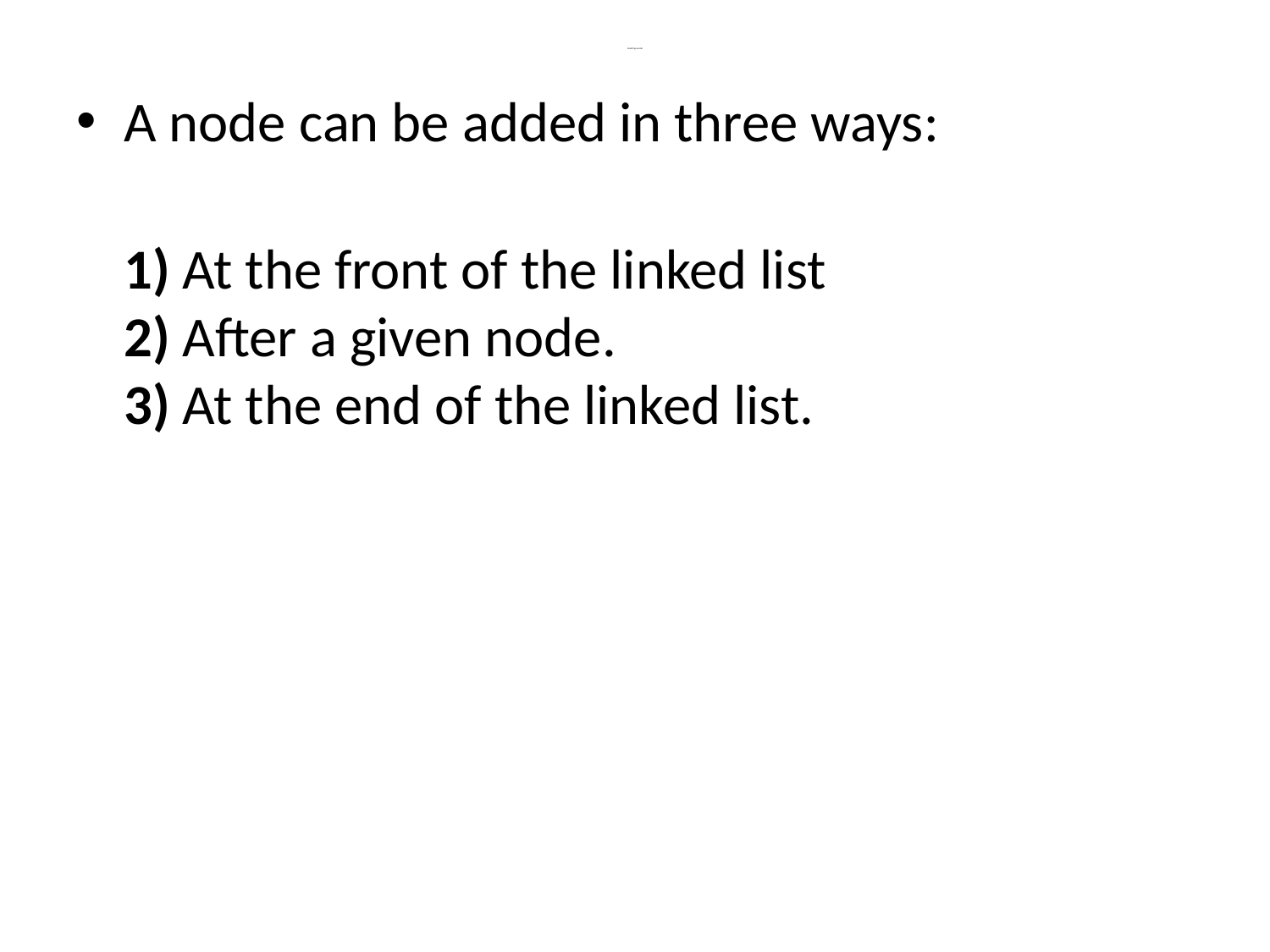

# Inserting a node
A node can be added in three ways:
1) At the front of the linked list
2) After a given node.
3) At the end of the linked list.